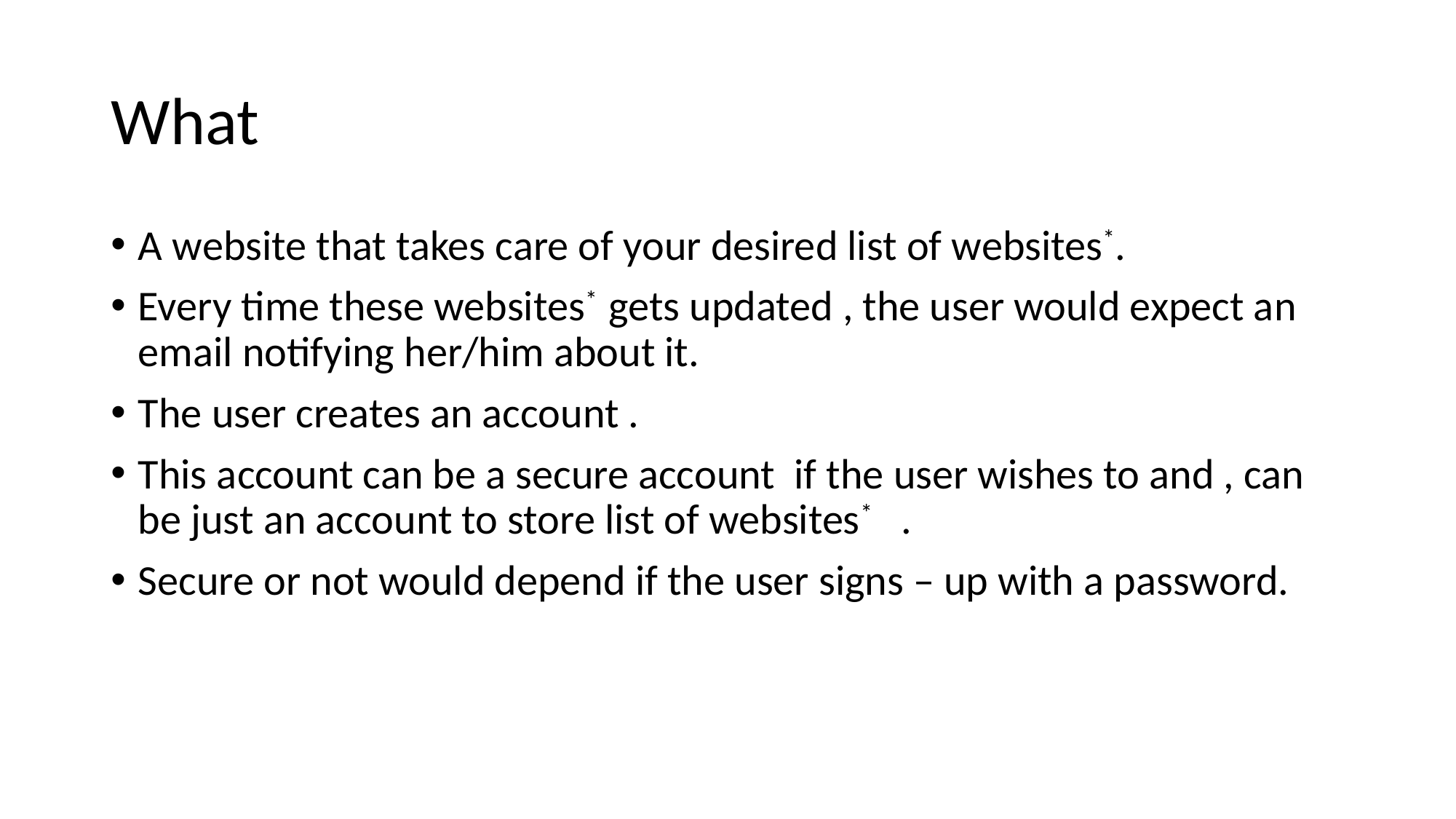

# What
A website that takes care of your desired list of websites*.
Every time these websites*  gets updated , the user would expect an email notifying her/him about it.
The user creates an account .
This account can be a secure account  if the user wishes to and , can be just an account to store list of websites*   .
Secure or not would depend if the user signs – up with a password.